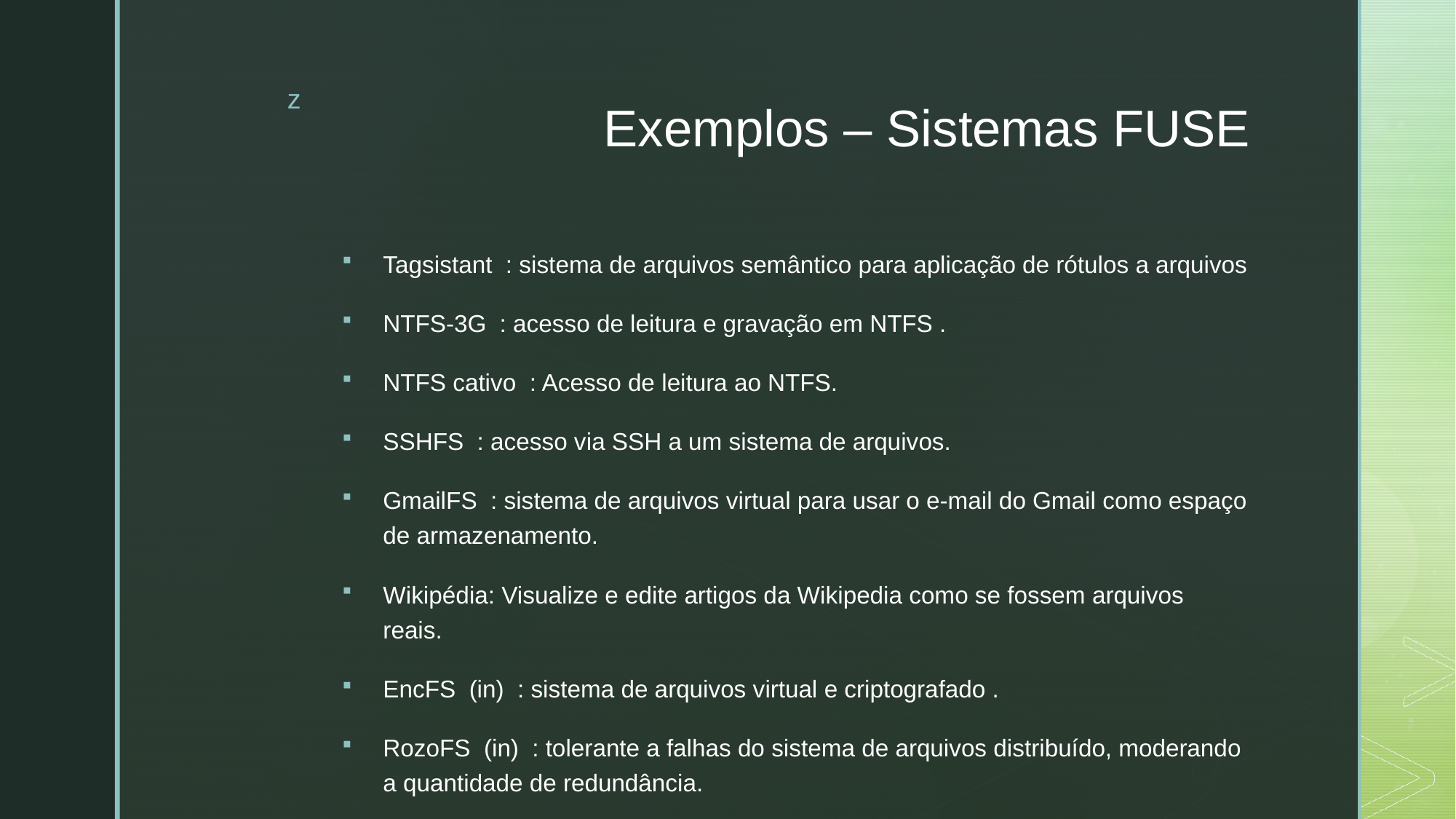

# Exemplos – Sistemas FUSE
Tagsistant  : sistema de arquivos semântico para aplicação de rótulos a arquivos
NTFS-3G  : acesso de leitura e gravação em NTFS .
NTFS cativo  : Acesso de leitura ao NTFS.
SSHFS  : acesso via SSH a um sistema de arquivos.
GmailFS  : sistema de arquivos virtual para usar o e-mail do Gmail como espaço de armazenamento.
Wikipédia: Visualize e edite artigos da Wikipedia como se fossem arquivos reais.
EncFS  (in)  : sistema de arquivos virtual e criptografado .
RozoFS  (in)  : tolerante a falhas do sistema de arquivos distribuído, moderando a quantidade de redundância.